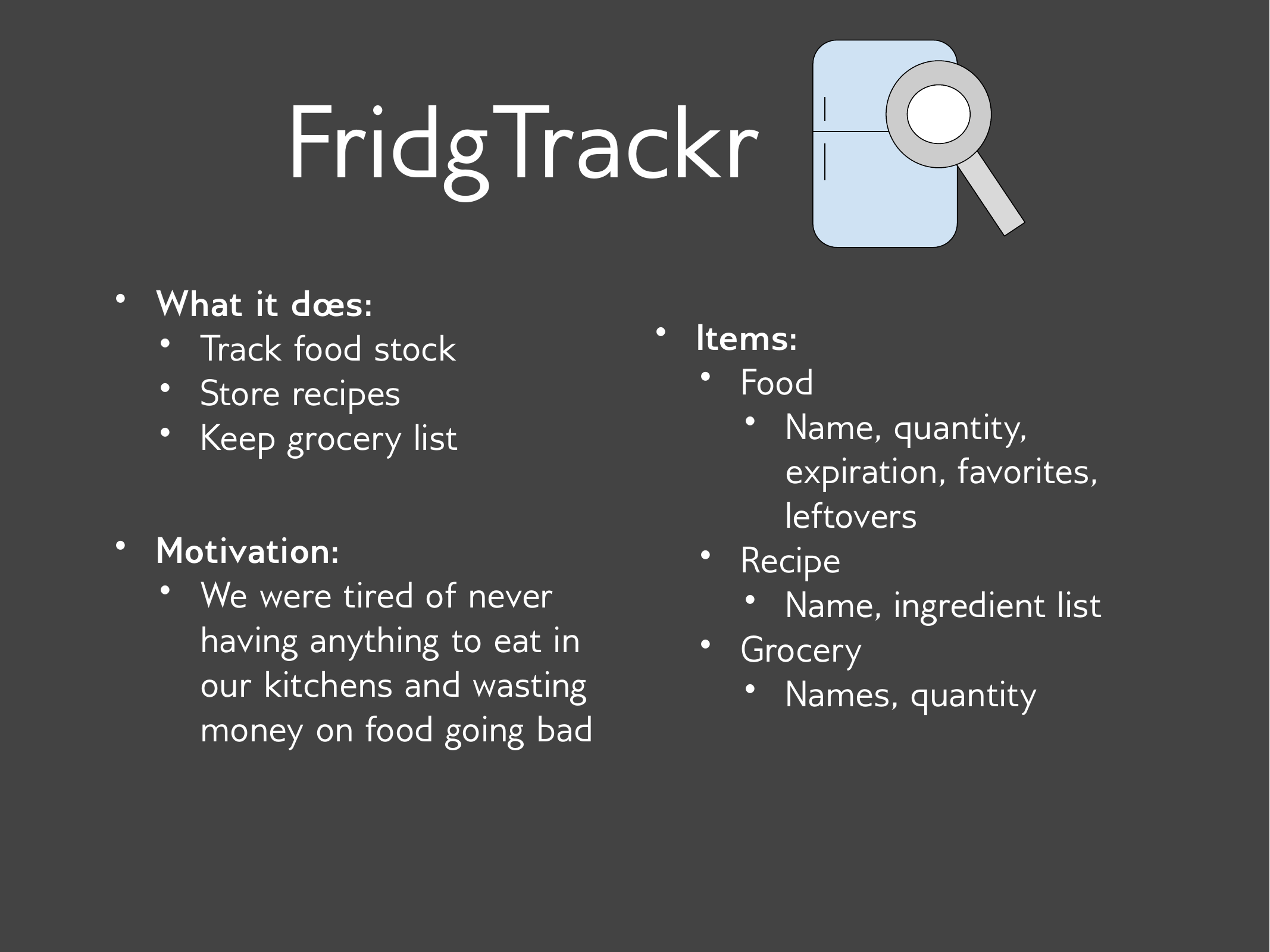

# FridgTrackr

What it does:
Track food stock
Store recipes
Keep grocery list

Motivation:
We were tired of never having anything to eat in our kitchens and wasting money on food going bad
Items:
Food
Name, quantity, expiration, favorites, leftovers
Recipe
Name, ingredient list
Grocery
Names, quantity